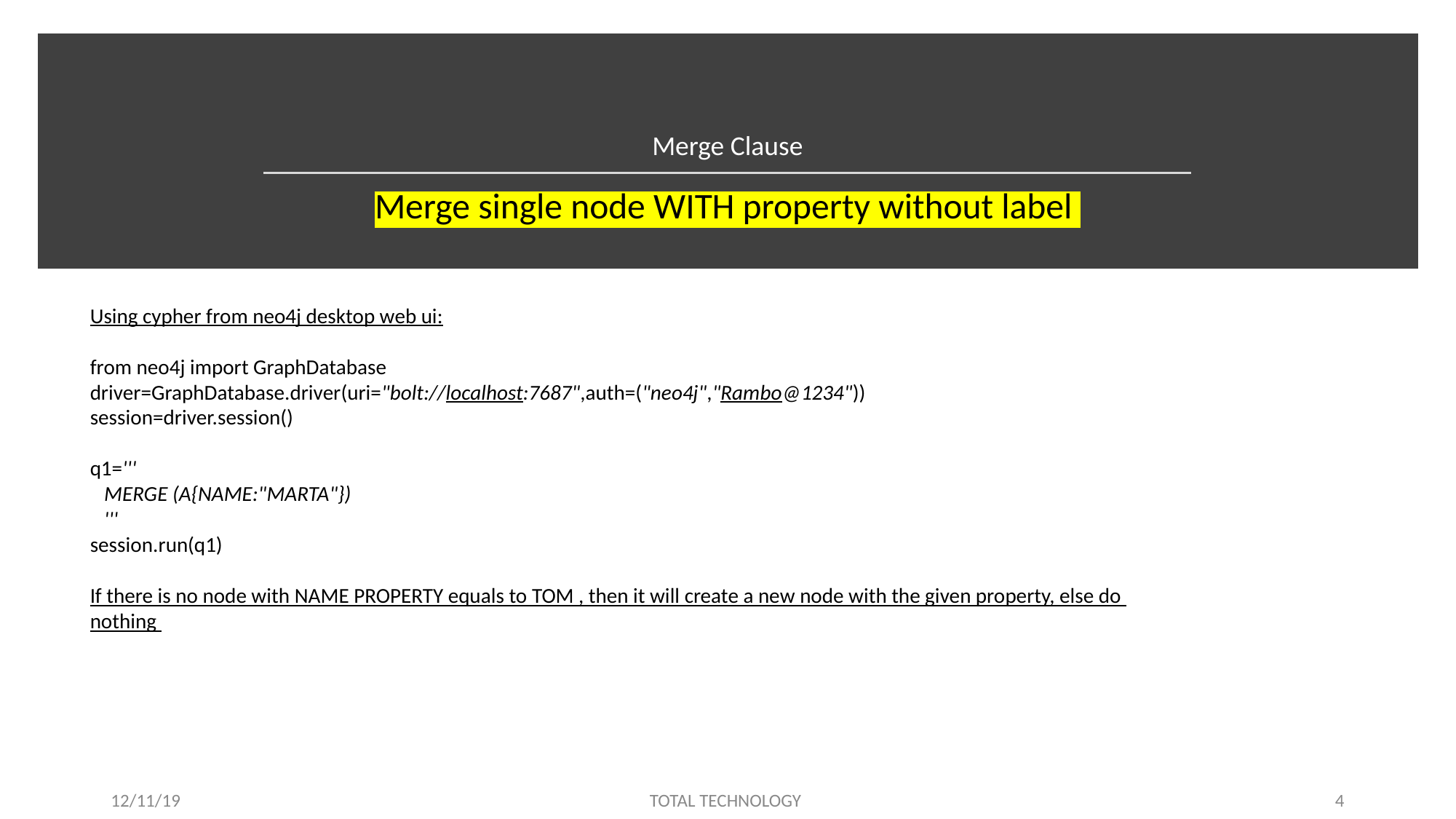

# Merge Clause
Merge single node WITH property without label

Using cypher from neo4j desktop web ui:

from neo4j import GraphDatabase
driver=GraphDatabase.driver(uri="bolt://localhost:7687",auth=("neo4j","Rambo@1234"))
session=driver.session()

q1='''
   MERGE (A{NAME:"MARTA"})
   '''
session.run(q1)

If there is no node with NAME PROPERTY equals to TOM , then it will create a new node with the given property, else do
nothing

12/11/19
TOTAL TECHNOLOGY
4